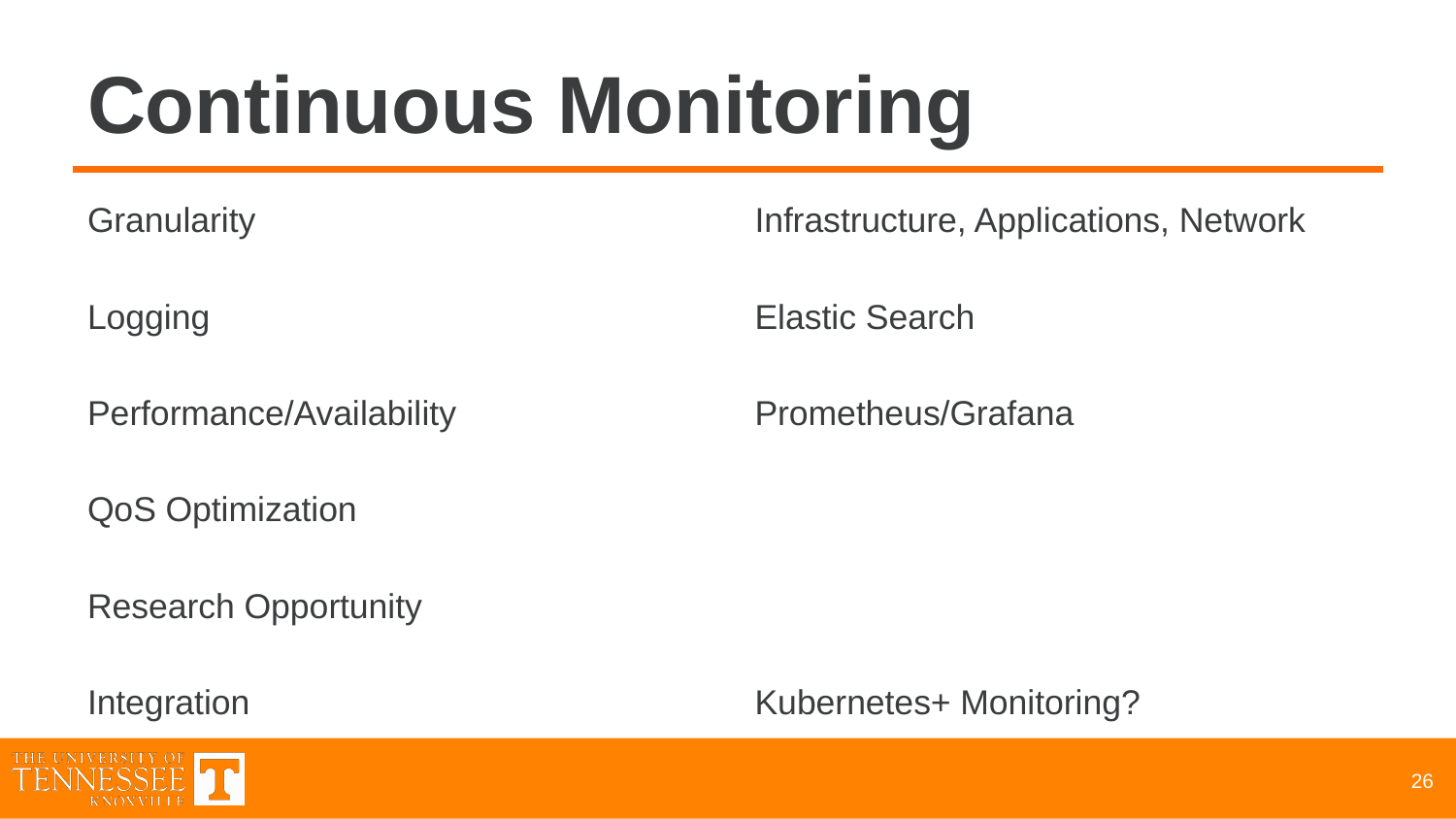

# Continuous Monitoring
Granularity

Logging

Performance/Availability

QoS Optimization

Research Opportunity

Integration
Infrastructure, Applications, Network

Elastic Search

Prometheus/Grafana

Kubernetes+ Monitoring?
26